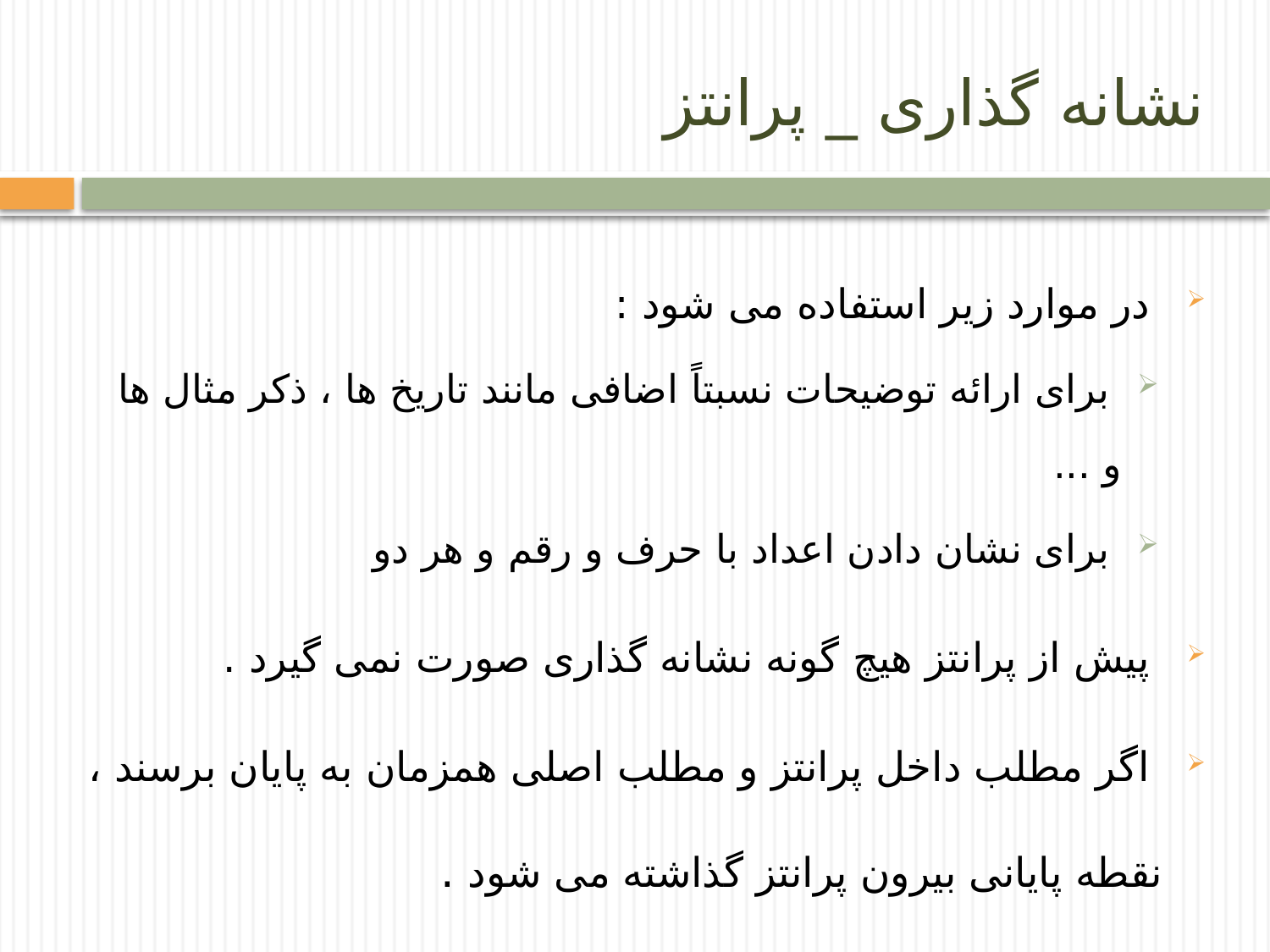

# نشانه گذاری _ پرانتز
 در موارد زیر استفاده می شود :
 برای ارائه توضیحات نسبتاً اضافی مانند تاریخ ها ، ذکر مثال ها و ...
 برای نشان دادن اعداد با حرف و رقم و هر دو
 پیش از پرانتز هیچ گونه نشانه گذاری صورت نمی گیرد .
 اگر مطلب داخل پرانتز و مطلب اصلی همزمان به پایان برسند ، نقطه پایانی بیرون پرانتز گذاشته می شود .